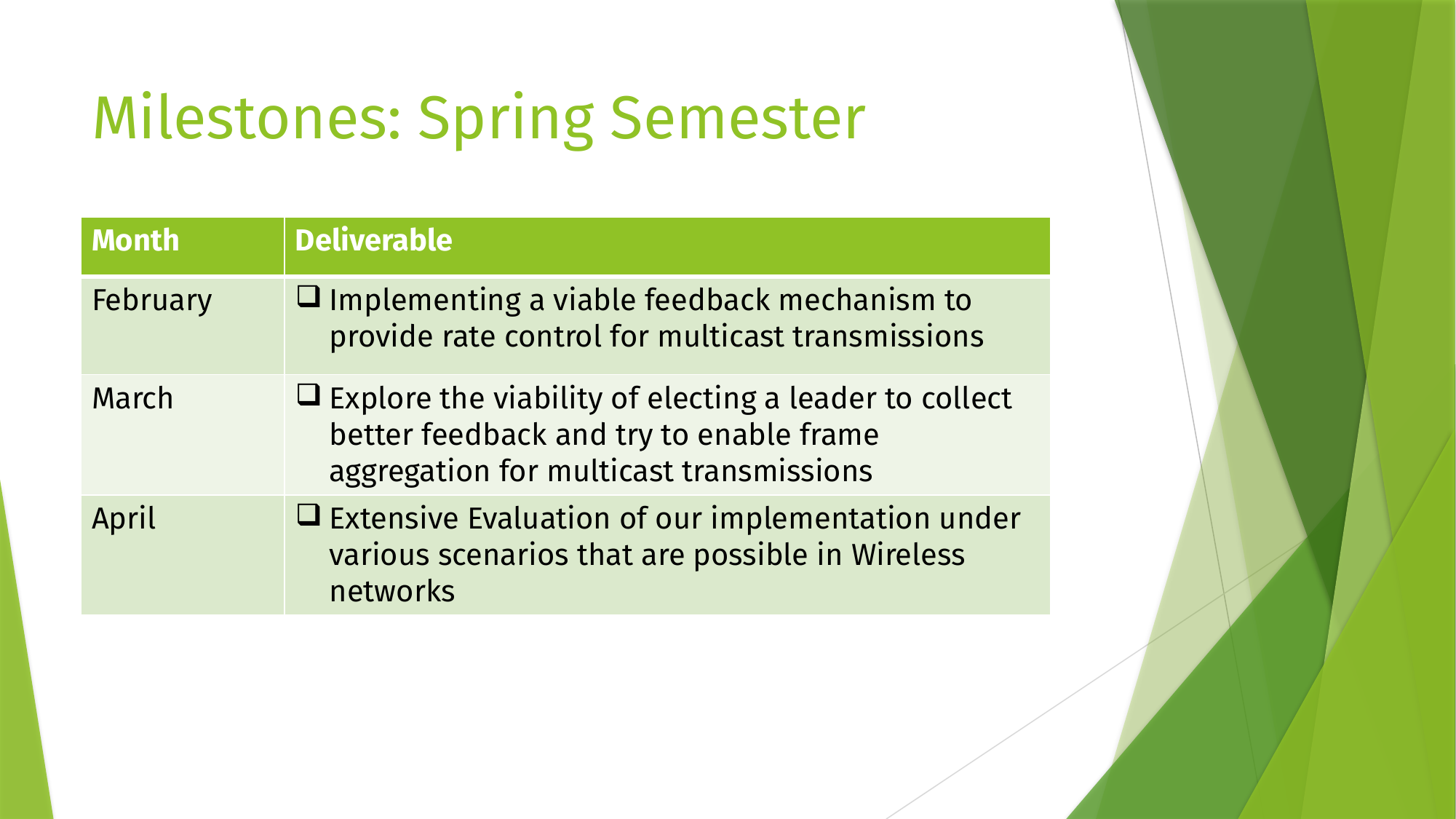

# Milestones: Spring Semester
| Month | Deliverable |
| --- | --- |
| February | Implementing a viable feedback mechanism to provide rate control for multicast transmissions |
| March | Explore the viability of electing a leader to collect better feedback and try to enable frame aggregation for multicast transmissions |
| April | Extensive Evaluation of our implementation under various scenarios that are possible in Wireless networks |